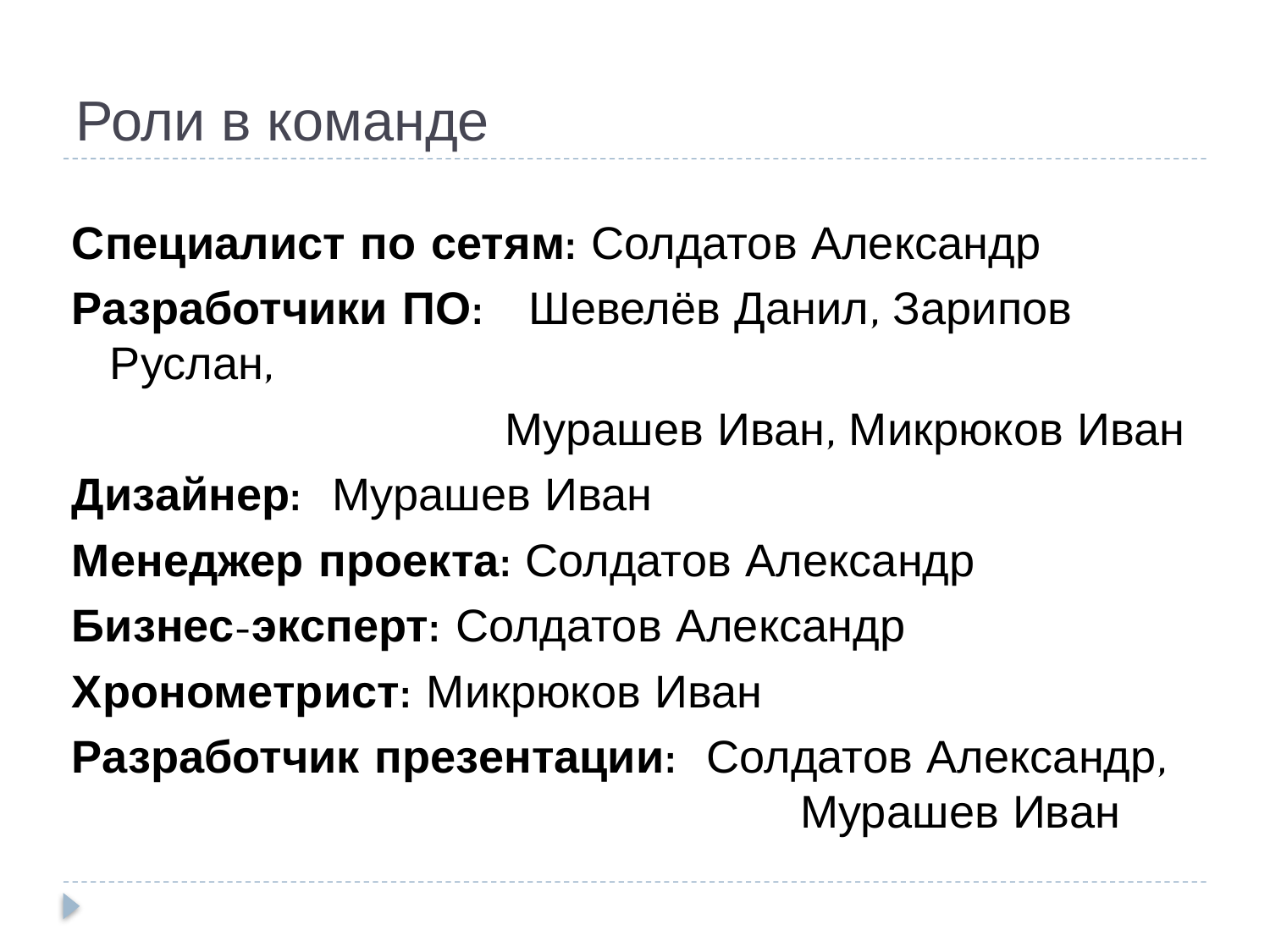

# Роли в команде
Специалист по сетям: Солдатов Александр
Разработчики ПО:   Шевелёв Данил, Зарипов Руслан,
				 Мурашев Иван, Микрюков Иван
Дизайнер:  Мурашев Иван
Менеджер проекта: Солдатов Александр
Бизнес-эксперт: Солдатов Александр
Хронометрист: Микрюков Иван
Разработчик презентации:  Солдатов Александр, 					    Мурашев Иван